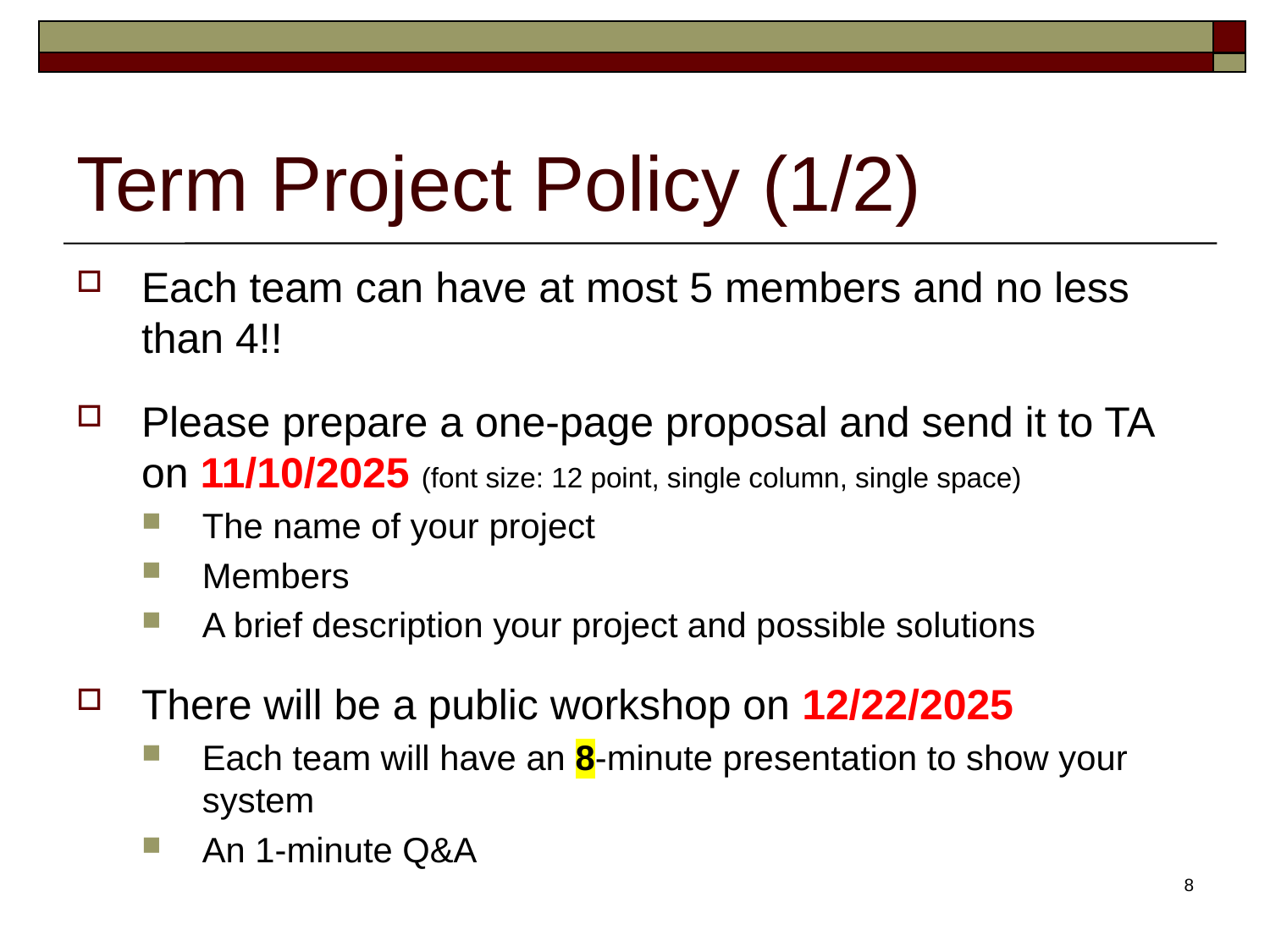

# Term Project Policy (1/2)
Each team can have at most 5 members and no less than 4!!

Please prepare a one-page proposal and send it to TA on 11/10/2025 (font size: 12 point, single column, single space)
The name of your project
Members
A brief description your project and possible solutions

There will be a public workshop on 12/22/2025
Each team will have an 8-minute presentation to show your system
An 1-minute Q&A
8